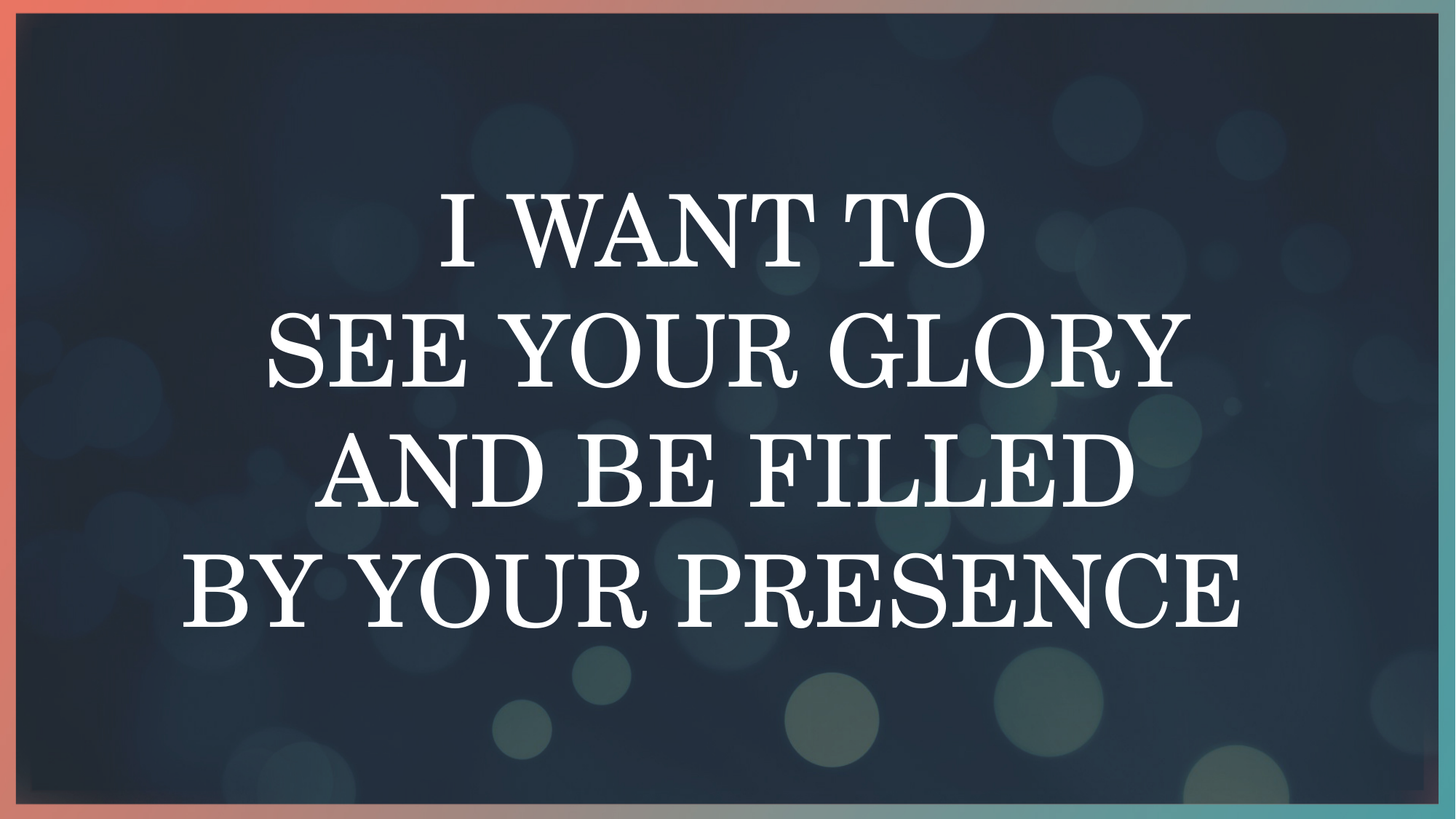

I WANT TO
SEE YOUR GLORY
AND BE FILLED
BY YOUR PRESENCE